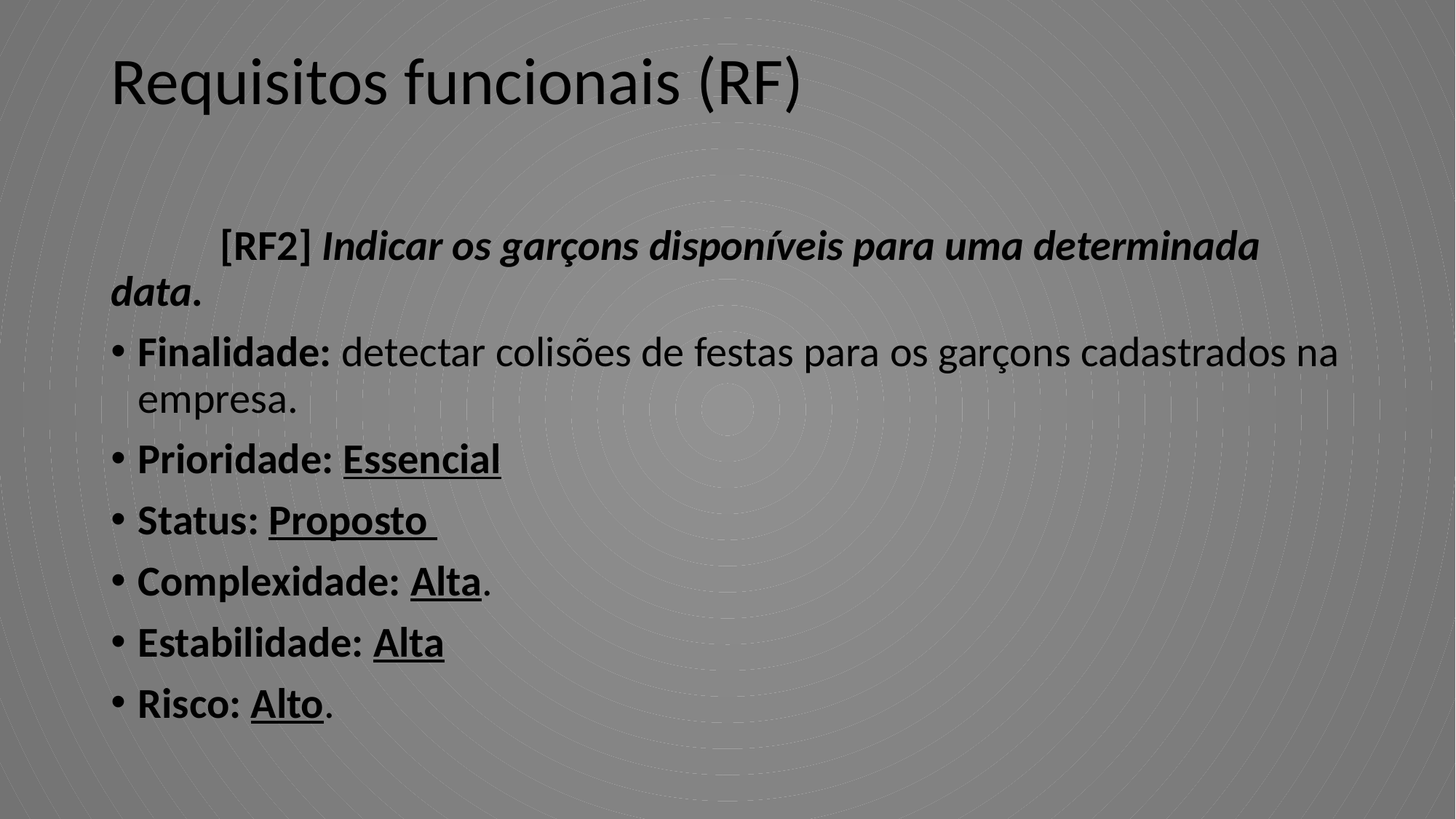

# Requisitos funcionais (RF)
	[RF2] Indicar os garçons disponíveis para uma determinada data.
Finalidade: detectar colisões de festas para os garçons cadastrados na empresa.
Prioridade: Essencial
Status: Proposto
Complexidade: Alta.
Estabilidade: Alta
Risco: Alto.